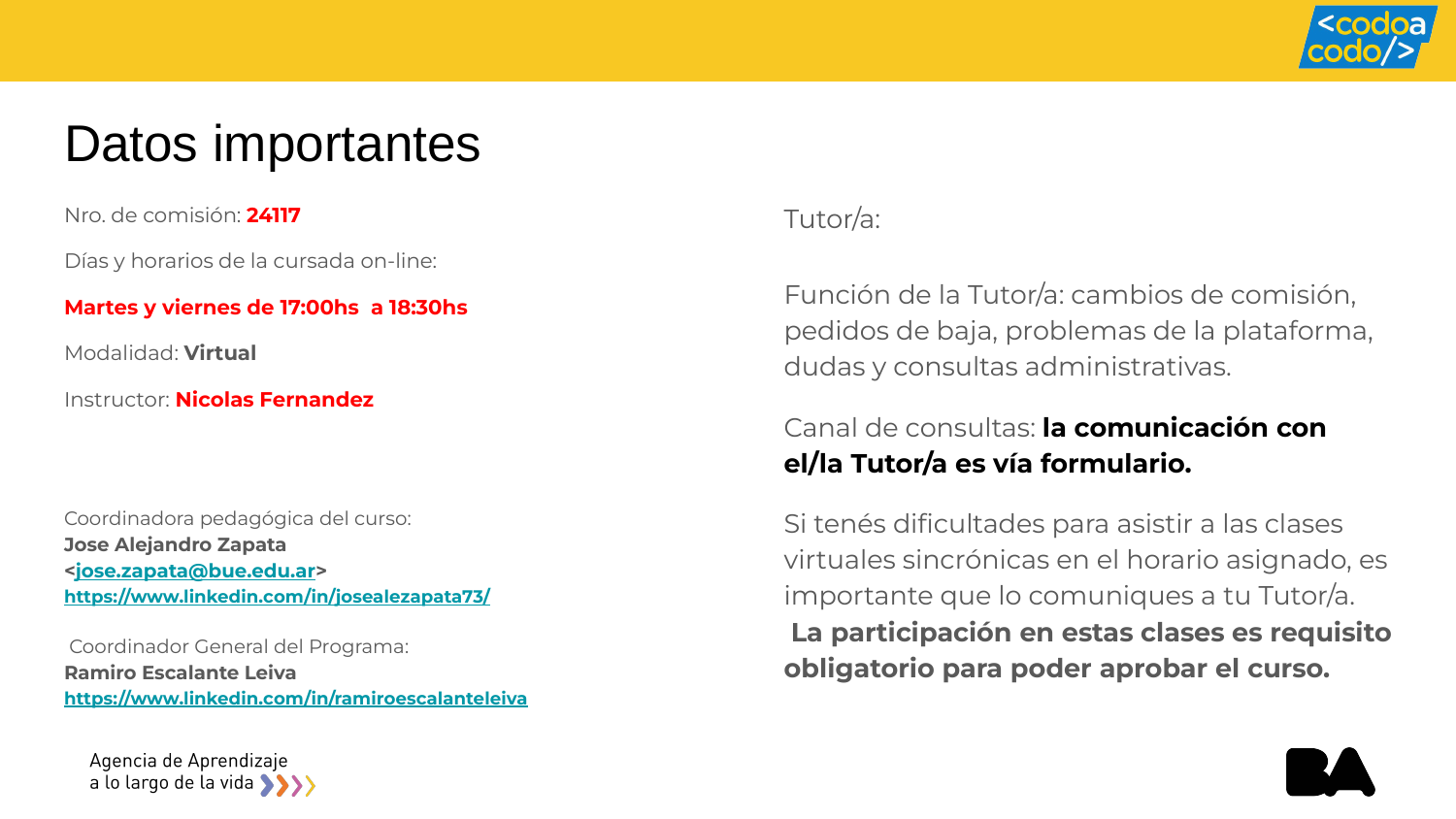

# Datos importantes
Nro. de comisión: 24117
Días y horarios de la cursada on-line:
Martes y viernes de 17:00hs  a 18:30hs
Modalidad: Virtual
Instructor: Nicolas Fernandez

Coordinadora pedagógica del curso:
Jose Alejandro Zapata
<jose.zapata@bue.edu.ar>
https://www.linkedin.com/in/josealezapata73/
 Coordinador General del Programa:
Ramiro Escalante Leiva
https://www.linkedin.com/in/ramiroescalanteleiva

Tutor/a:

Función de la Tutor/a: cambios de comisión, pedidos de baja, problemas de la plataforma, dudas y consultas administrativas.
Canal de consultas: la comunicación con el/la Tutor/a es vía formulario.
Si tenés dificultades para asistir a las clases virtuales sincrónicas en el horario asignado, es importante que lo comuniques a tu Tutor/a.
 La participación en estas clases es requisito obligatorio para poder aprobar el curso.